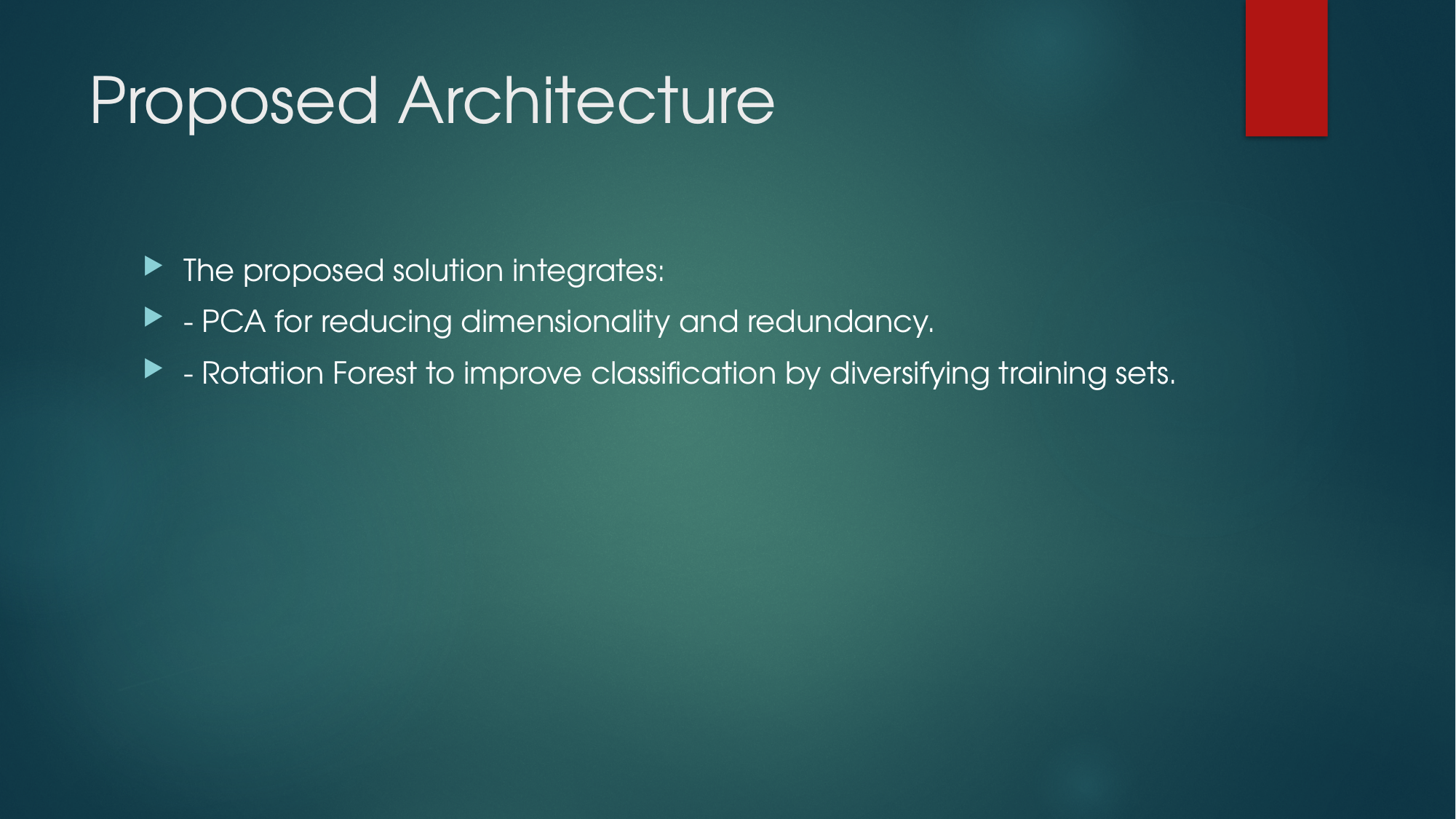

# Proposed Architecture
The proposed solution integrates:
- PCA for reducing dimensionality and redundancy.
- Rotation Forest to improve classification by diversifying training sets.